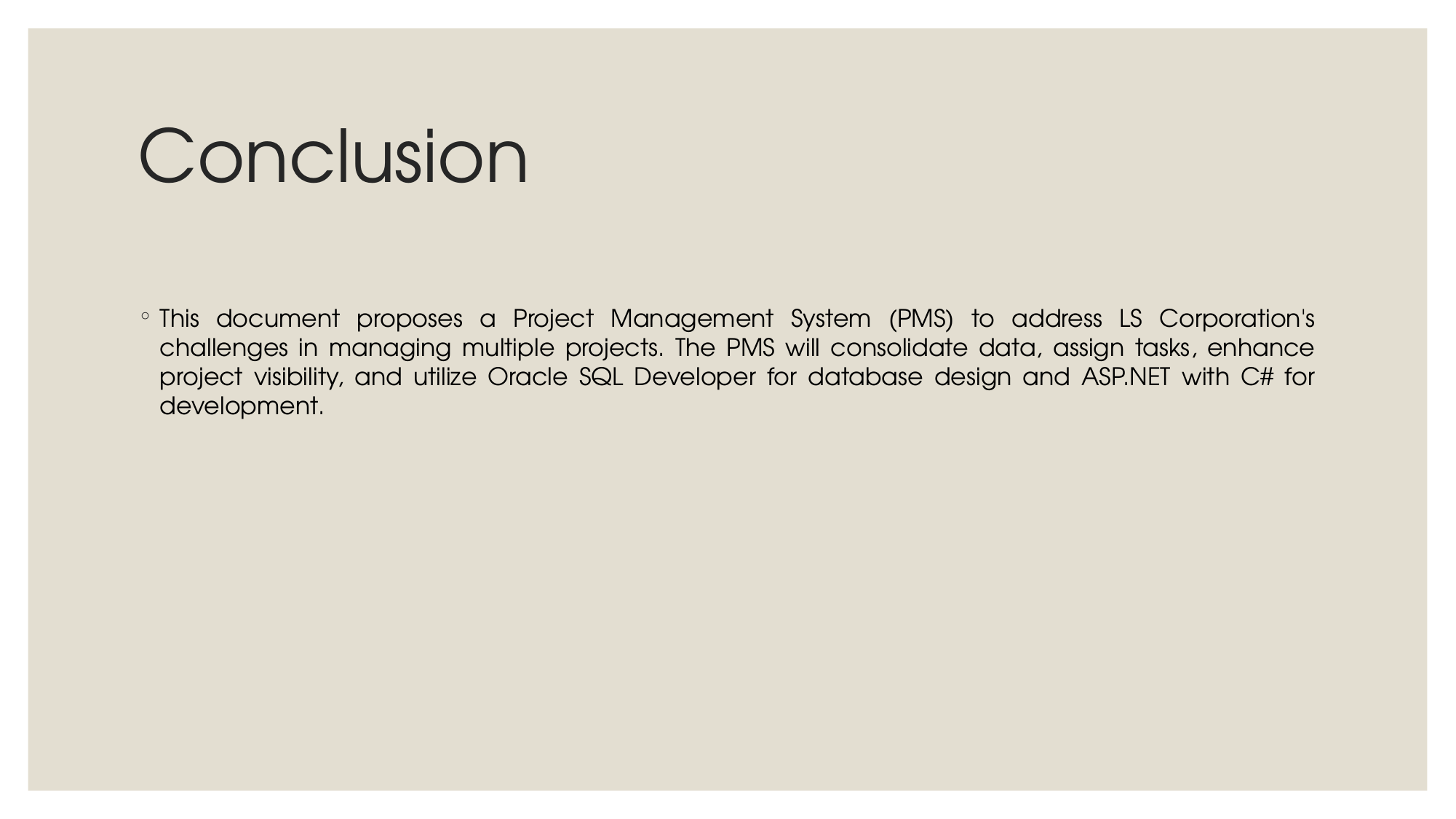

# Conclusion

This document proposes a Project Management System (PMS) to address LS Corporation's challenges in managing multiple projects. The PMS will consolidate data, assign tasks, enhance project visibility, and utilize Oracle SQL Developer for database design and ASP.NET with C# for development.